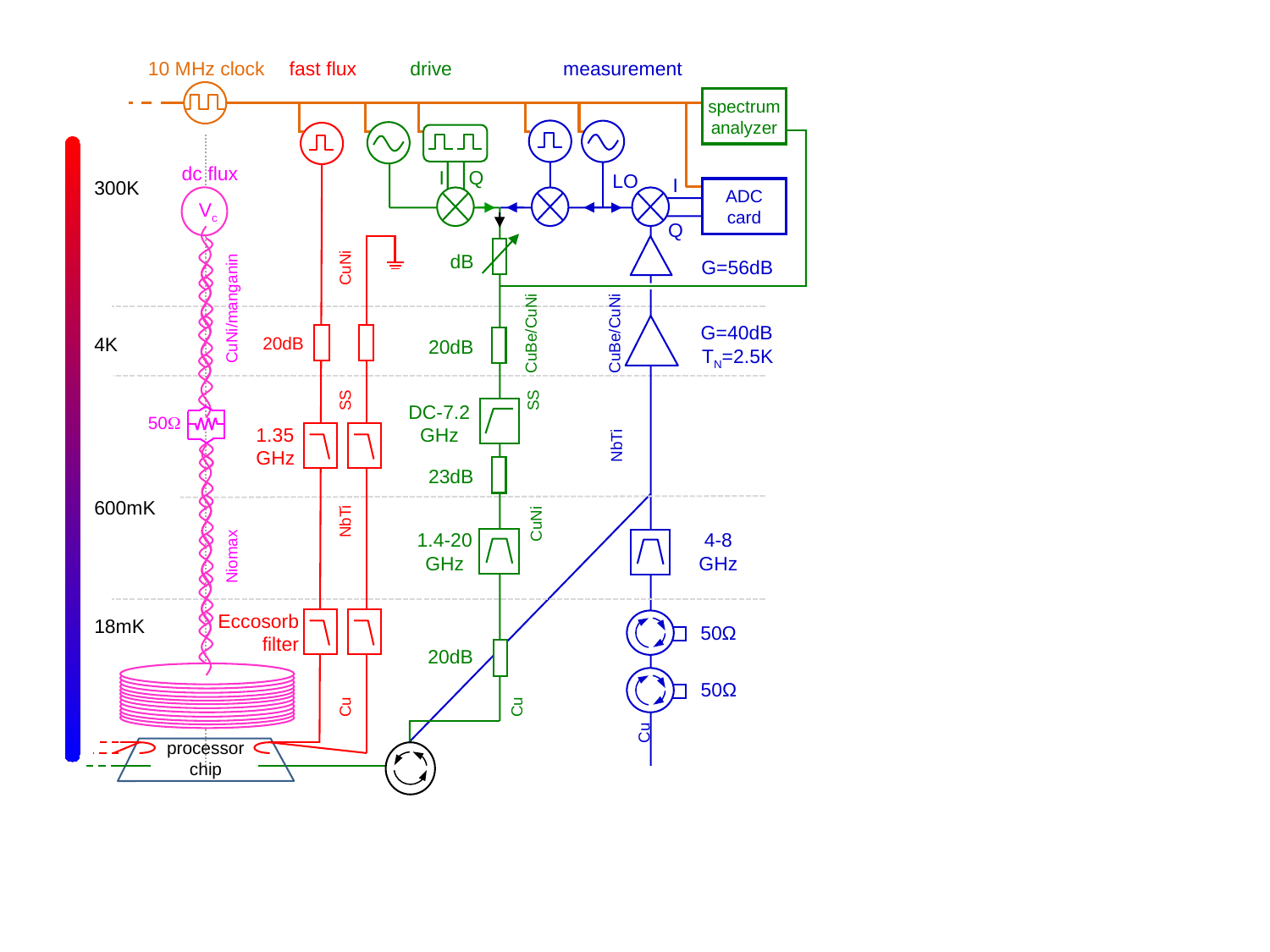

measurement
10 MHz clock
fast flux
drive

spectrum
analyzer

300K
4K
600mK
18mK
dc flux
Q
I

LO
I

ADC
card

Vc

Q

dB
G=56dB
CuNi

CuNi/manganin
G=40dB

CuBe/CuNi
CuBe/CuNi

20dB

20dB
TN=2.5K
SS
SS
DC-7.2
GHz

50Ω

1.35
GHz

NbTi

23dB
NbTi
CuNi
1.4-20
GHz
4-8
GHz

Niomax
Eccosorb
filter

50Ω
20dB

50Ω
Cu
Cu
Cu

processor
chip